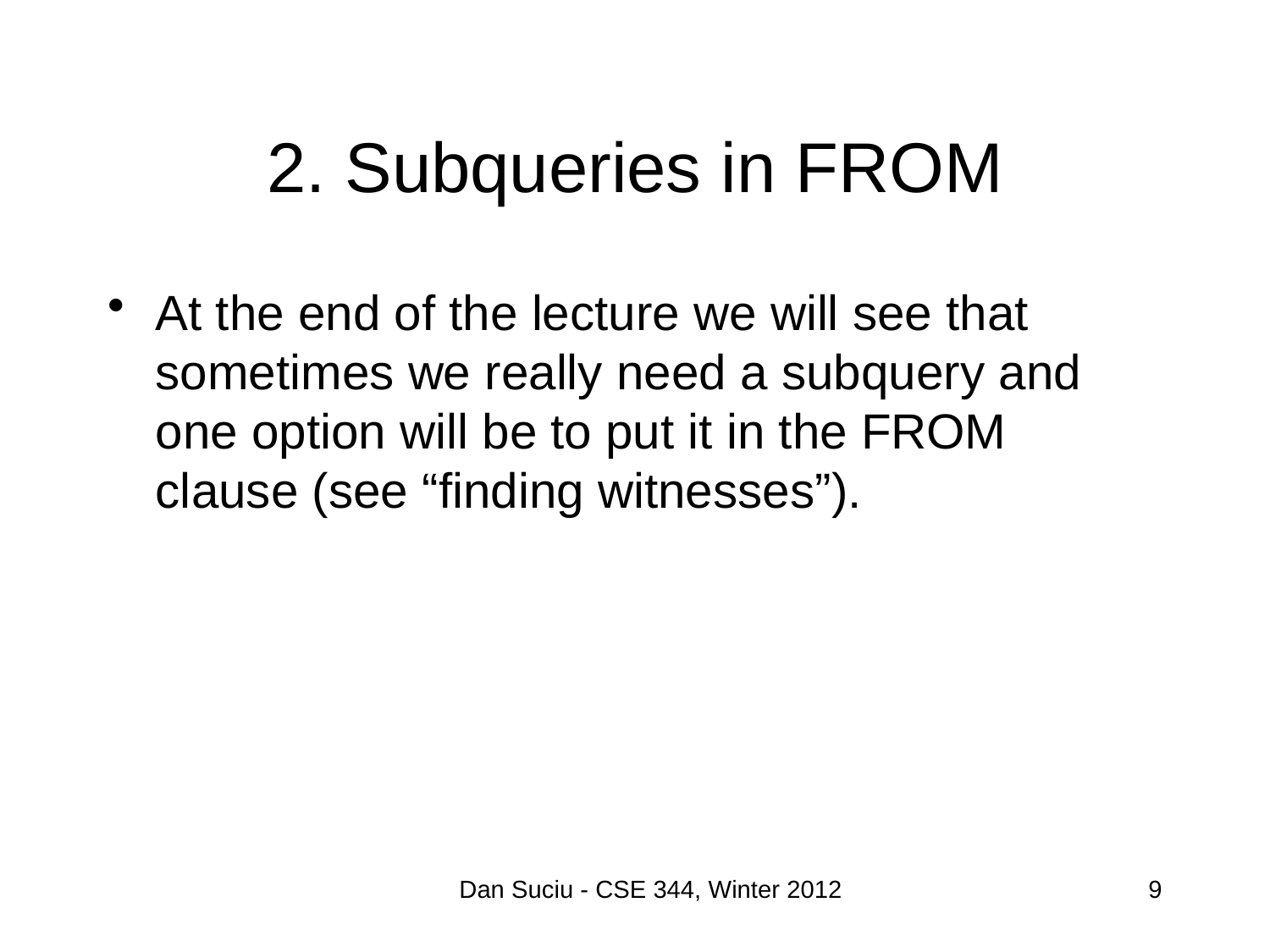

# 2. Subqueries in FROM
At the end of the lecture we will see that sometimes we really need a subquery and one option will be to put it in the FROM clause (see “finding witnesses”).
Dan Suciu - CSE 344, Winter 2012
9